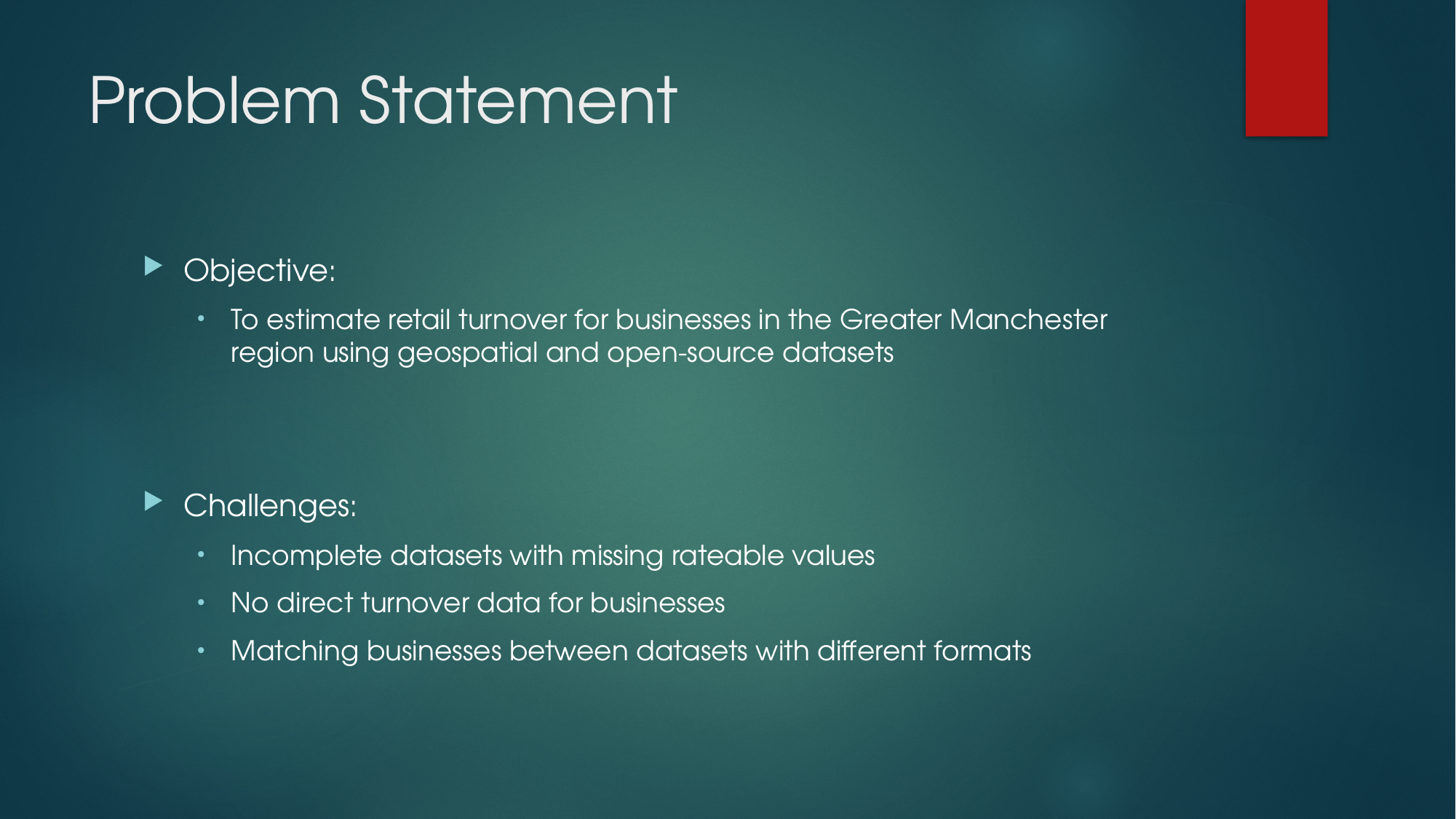

# Problem Statement
Objective:
To estimate retail turnover for businesses in the Greater Manchester region using geospatial and open-source datasets

Challenges:
Incomplete datasets with missing rateable values
No direct turnover data for businesses
Matching businesses between datasets with different formats